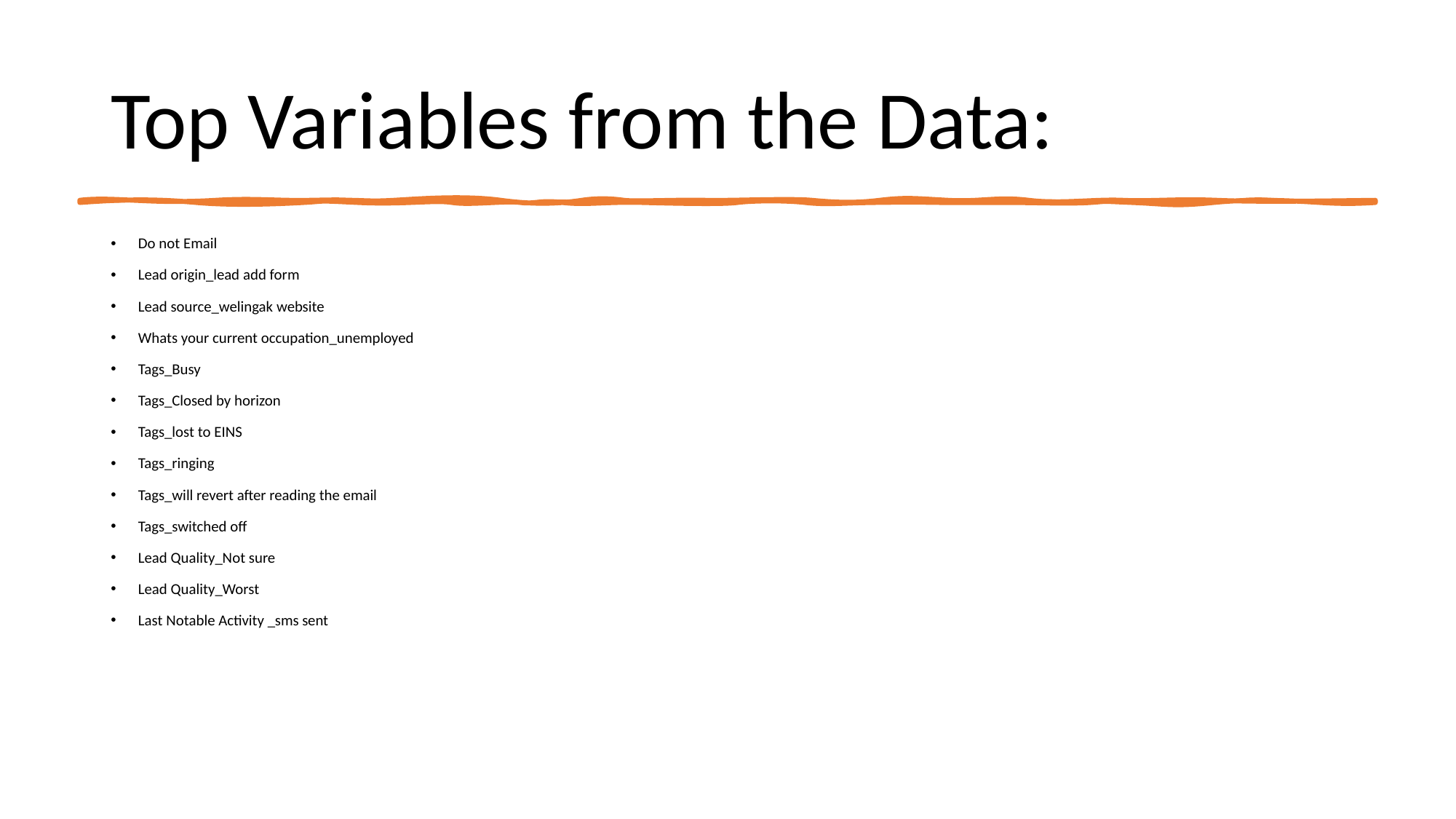

# Top Variables from the Data:

Do not Email
Lead origin_lead add form
Lead source_welingak website
Whats your current occupation_unemployed
Tags_Busy
Tags_Closed by horizon
Tags_lost to EINS
Tags_ringing
Tags_will revert after reading the email
Tags_switched off
Lead Quality_Not sure
Lead Quality_Worst
Last Notable Activity _sms sent